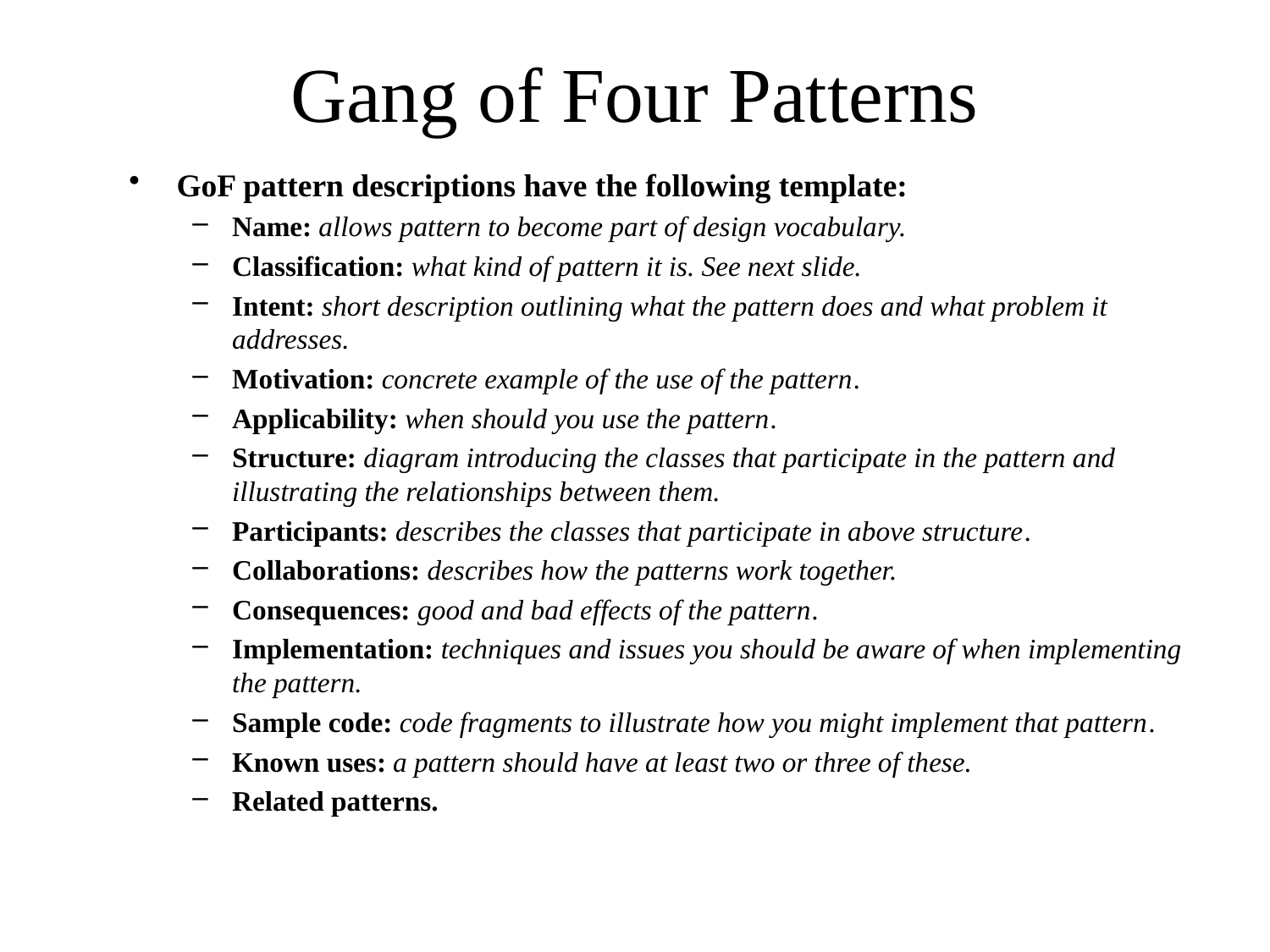

# Gang of Four Patterns
GoF pattern descriptions have the following template:
Name: allows pattern to become part of design vocabulary.
Classification: what kind of pattern it is. See next slide.
Intent: short description outlining what the pattern does and what problem it addresses.
Motivation: concrete example of the use of the pattern.
Applicability: when should you use the pattern.
Structure: diagram introducing the classes that participate in the pattern and illustrating the relationships between them.
Participants: describes the classes that participate in above structure.
Collaborations: describes how the patterns work together.
Consequences: good and bad effects of the pattern.
Implementation: techniques and issues you should be aware of when implementing the pattern.
Sample code: code fragments to illustrate how you might implement that pattern.
Known uses: a pattern should have at least two or three of these.
Related patterns.